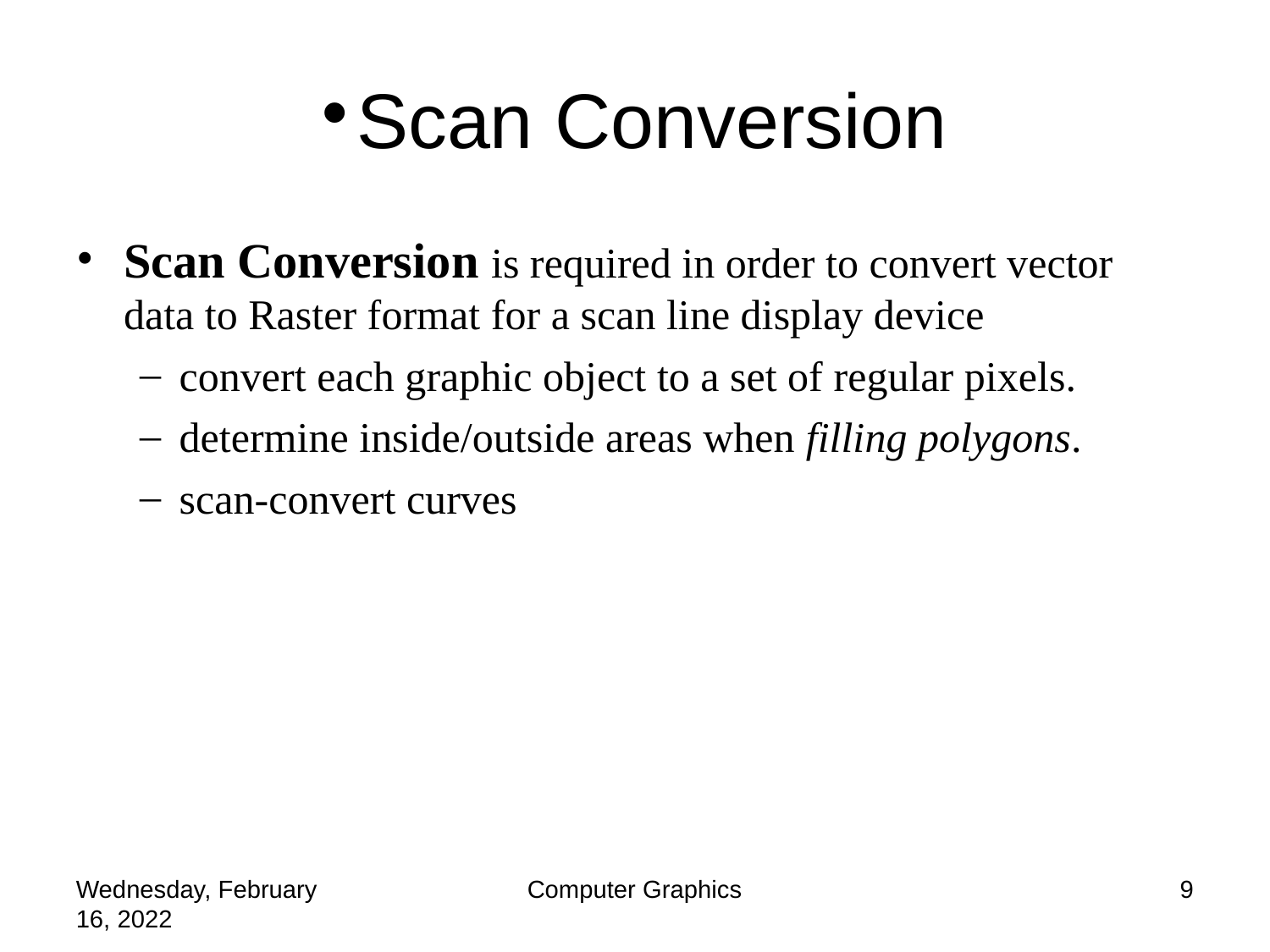

Scan Conversion
Scan Conversion is required in order to convert vector data to Raster format for a scan line display device
convert each graphic object to a set of regular pixels.
determine inside/outside areas when filling polygons.
scan-convert curves

Wednesday, February 16, 2022
Computer Graphics
9